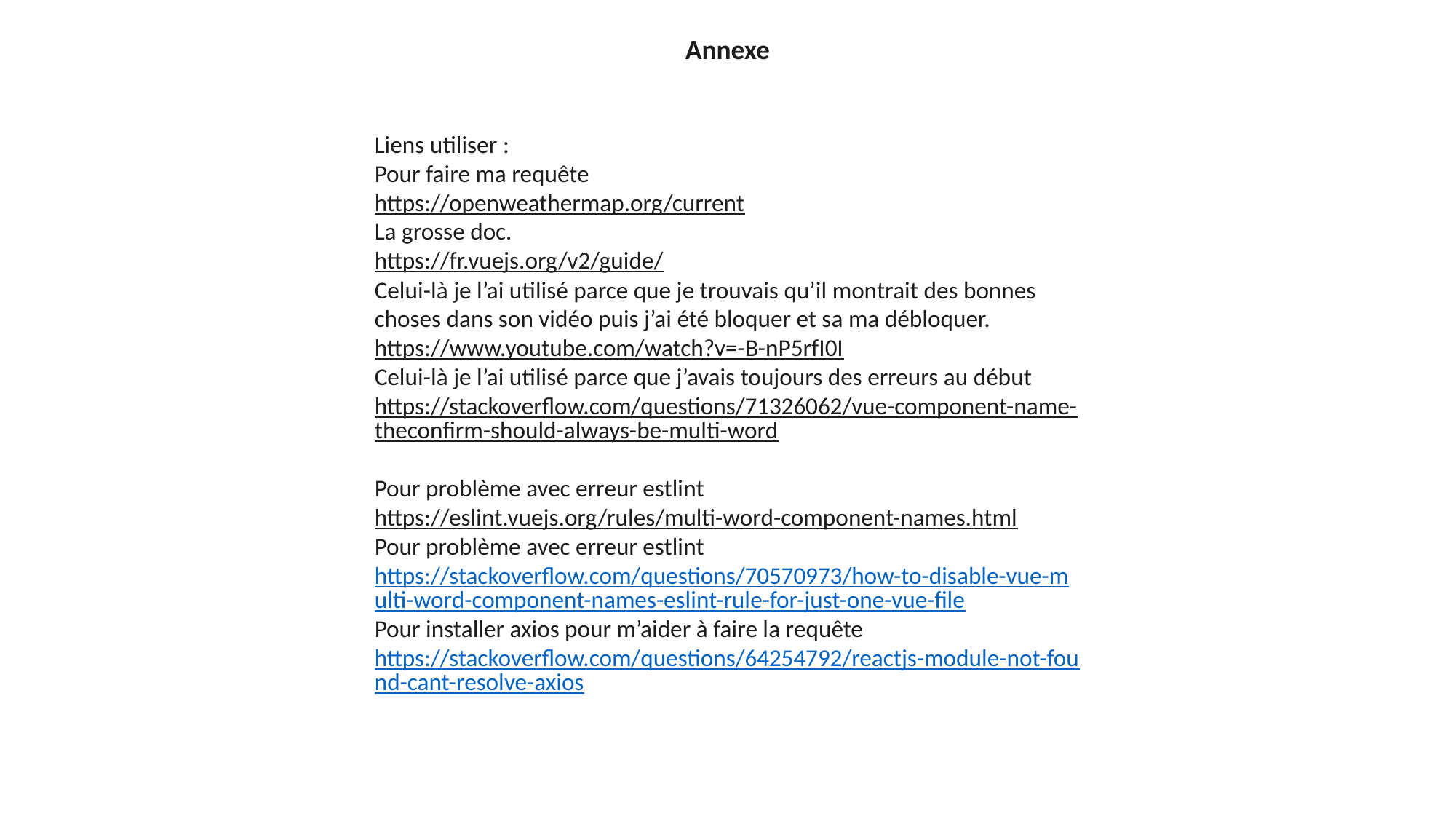

Annexe
Liens utiliser :
Pour faire ma requête
https://openweathermap.org/current
La grosse doc.
https://fr.vuejs.org/v2/guide/
Celui-là je l’ai utilisé parce que je trouvais qu’il montrait des bonnes choses dans son vidéo puis j’ai été bloquer et sa ma débloquer.
https://www.youtube.com/watch?v=-B-nP5rfI0I
Celui-là je l’ai utilisé parce que j’avais toujours des erreurs au début
https://stackoverflow.com/questions/71326062/vue-component-name-theconfirm-should-always-be-multi-word
Pour problème avec erreur estlint
https://eslint.vuejs.org/rules/multi-word-component-names.html
Pour problème avec erreur estlint
https://stackoverflow.com/questions/70570973/how-to-disable-vue-multi-word-component-names-eslint-rule-for-just-one-vue-file
Pour installer axios pour m’aider à faire la requête
https://stackoverflow.com/questions/64254792/reactjs-module-not-found-cant-resolve-axios